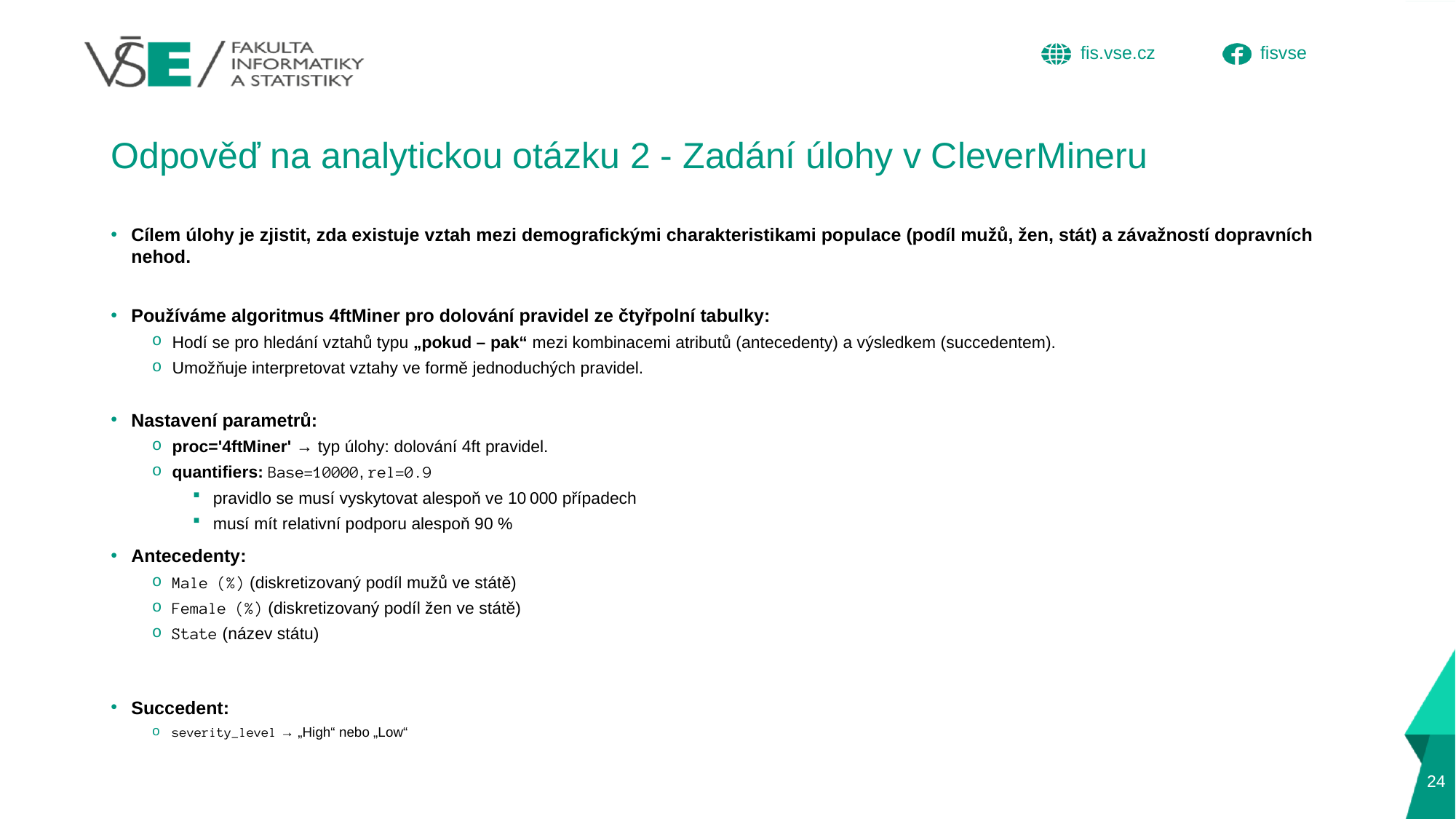

# Odpověď na analytickou otázku 2 - Zadání úlohy v CleverMineru
Cílem úlohy je zjistit, zda existuje vztah mezi demografickými charakteristikami populace (podíl mužů, žen, stát) a závažností dopravních nehod.
Používáme algoritmus 4ftMiner pro dolování pravidel ze čtyřpolní tabulky:
Hodí se pro hledání vztahů typu „pokud – pak“ mezi kombinacemi atributů (antecedenty) a výsledkem (succedentem).
Umožňuje interpretovat vztahy ve formě jednoduchých pravidel.
Nastavení parametrů:
proc='4ftMiner' → typ úlohy: dolování 4ft pravidel.
quantifiers: Base=10000, rel=0.9
pravidlo se musí vyskytovat alespoň ve 10 000 případech
musí mít relativní podporu alespoň 90 %
Antecedenty:
Male (%) (diskretizovaný podíl mužů ve státě)
Female (%) (diskretizovaný podíl žen ve státě)
State (název státu)

Succedent:
severity_level → „High“ nebo „Low“